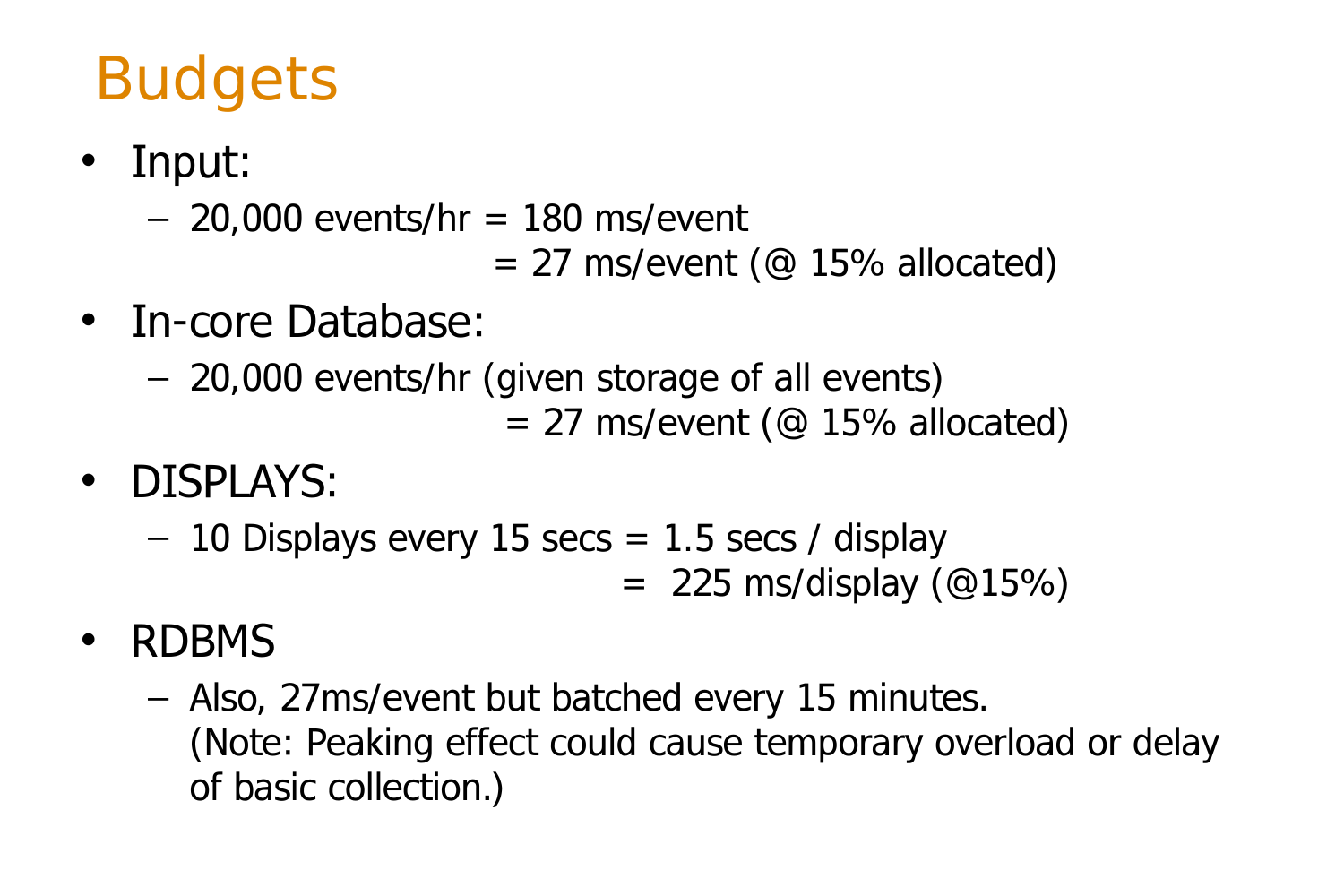

# Budgets
Input:
20,000 events/hr = 180 ms/event
                          = 27 ms/event (@ 15% allocated)
In-core Database:
20,000 events/hr (given storage of all events)
                           = 27 ms/event (@ 15% allocated)
DISPLAYS:
10 Displays every 15 secs = 1.5 secs / display
                                     =  225 ms/display (@15%)
RDBMS
Also, 27ms/event but batched every 15 minutes.
(Note: Peaking effect could cause temporary overload or delay of basic collection.)